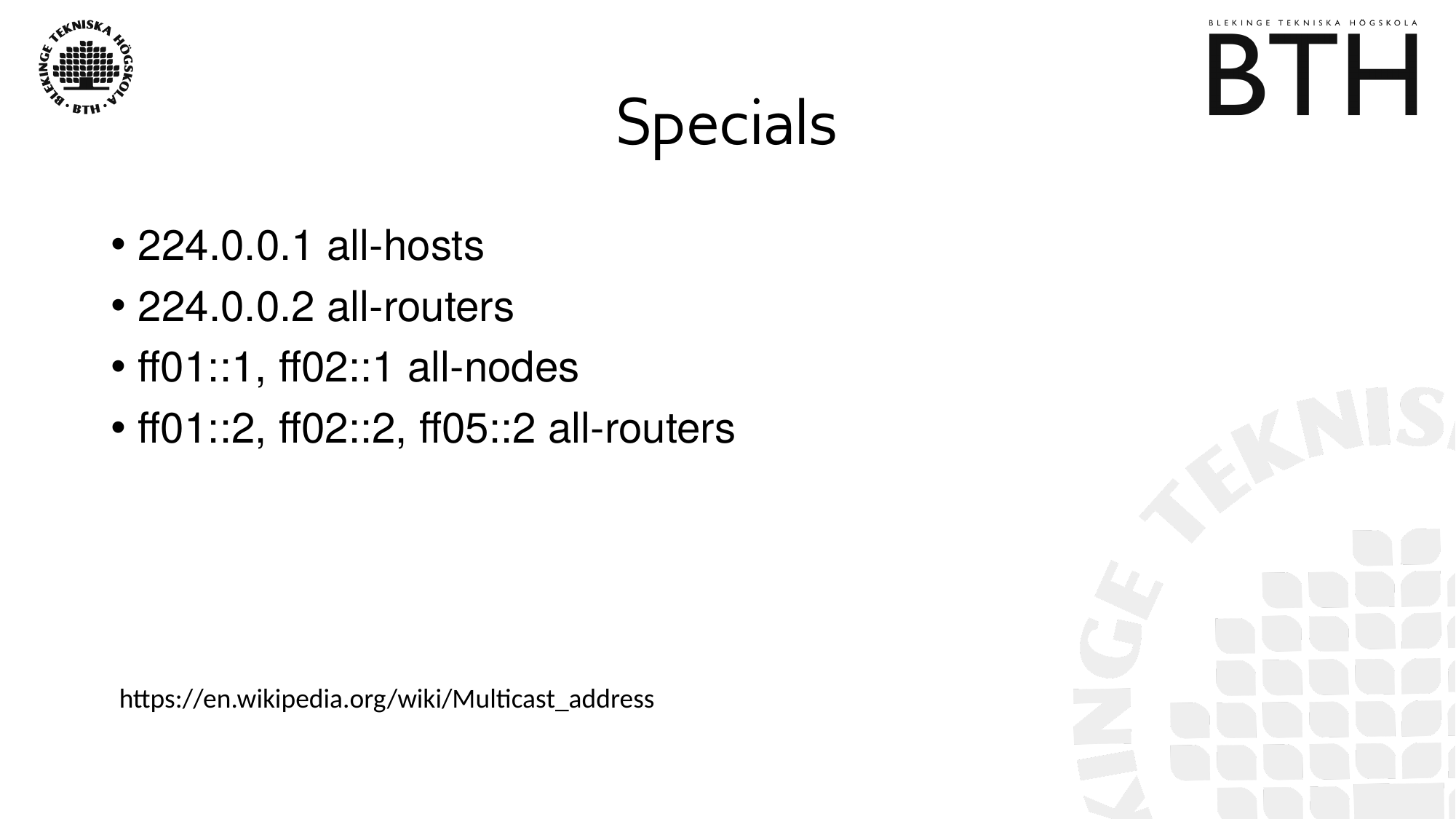

# Specials
224.0.0.1 all-hosts
224.0.0.2 all-routers
ff01::1, ff02::1 all-nodes
ff01::2, ff02::2, ff05::2 all-routers

https://en.wikipedia.org/wiki/Multicast_address